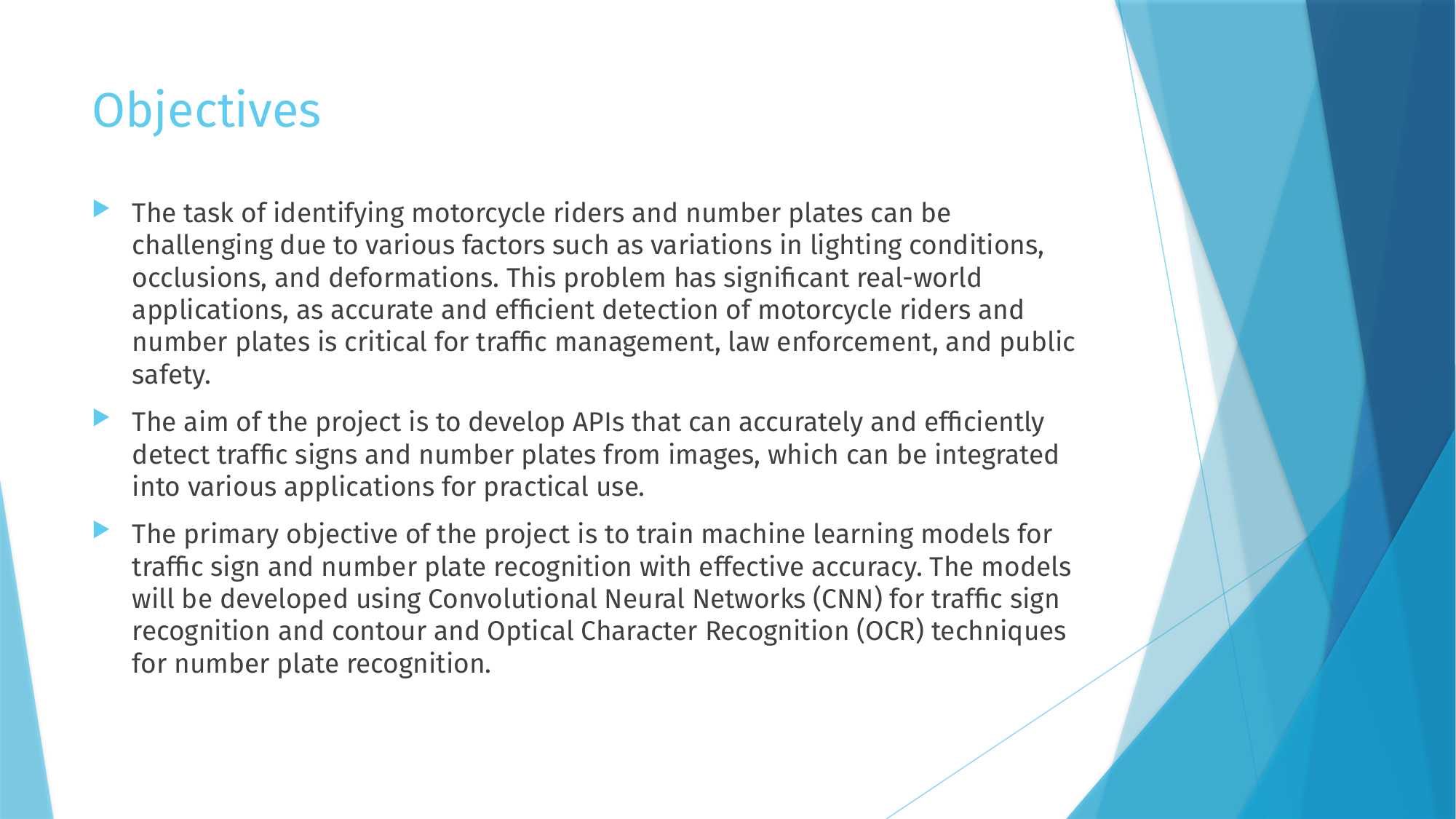

# Objectives

The task of identifying motorcycle riders and number plates can be challenging due to various factors such as variations in lighting conditions, occlusions, and deformations. This problem has significant real-world applications, as accurate and efficient detection of motorcycle riders and number plates is critical for traffic management, law enforcement, and public safety.
The aim of the project is to develop APIs that can accurately and efficiently detect traffic signs and number plates from images, which can be integrated into various applications for practical use.
The primary objective of the project is to train machine learning models for traffic sign and number plate recognition with effective accuracy. The models will be developed using Convolutional Neural Networks (CNN) for traffic sign recognition and contour and Optical Character Recognition (OCR) techniques for number plate recognition.